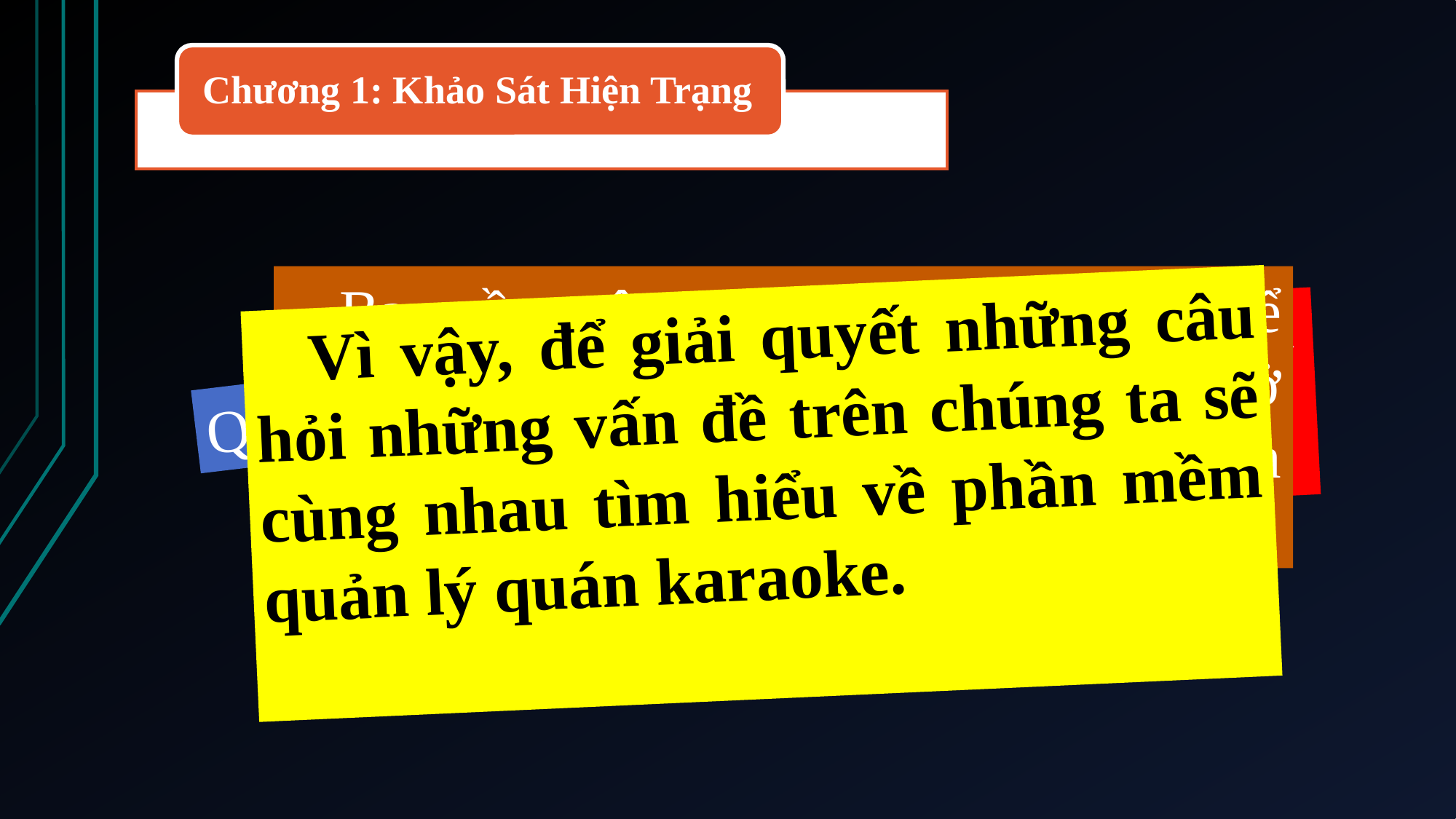

Chương 1: Khảo Sát Hiện Trạng

Bạn cần một giải pháp thông minh để loại bỏ mọi lo ngại dù bạn không có ở quán của mình nhưng doanh thu vẫn đảm bảo 100%.
Vì vậy, để giải quyết những câu hỏi những vấn đề trên chúng ta sẽ cùng nhau tìm hiểu về phần mềm quản lý quán karaoke.

Bạn không đủ thời gian để thanh toán theo kiểu truyền thống, quản lý thống kê doanh thu, lợi nhuận theo ngày, tháng, năm?
Bạn muốn tránh thất thoát doanh thu?
Quán karaoke của bạn rất đông khách?